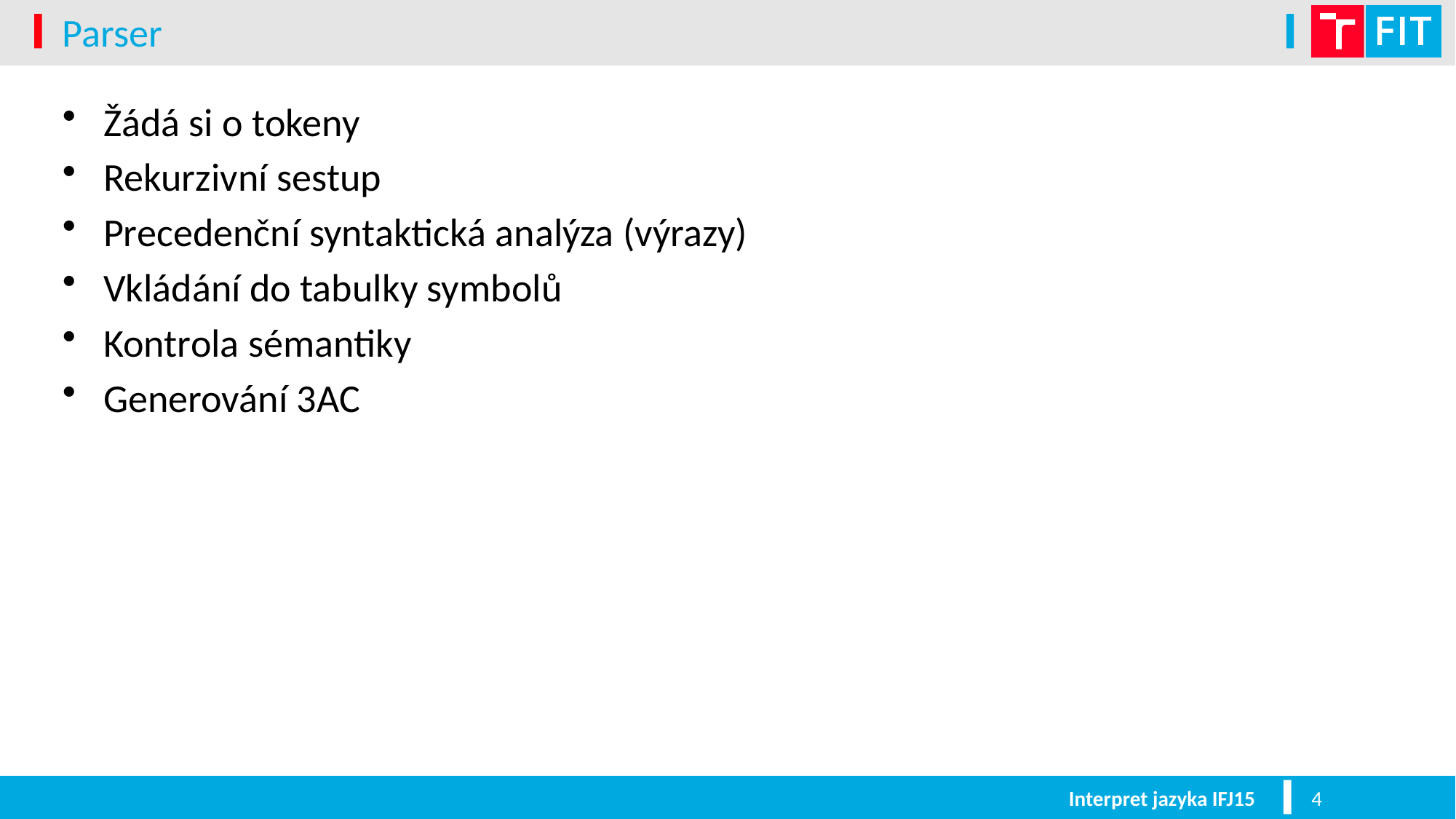

# Parser
Žádá si o tokeny
Rekurzivní sestup
Precedenční syntaktická analýza (výrazy)
Vkládání do tabulky symbolů
Kontrola sémantiky
Generování 3AC

Interpret jazyka IFJ15
4